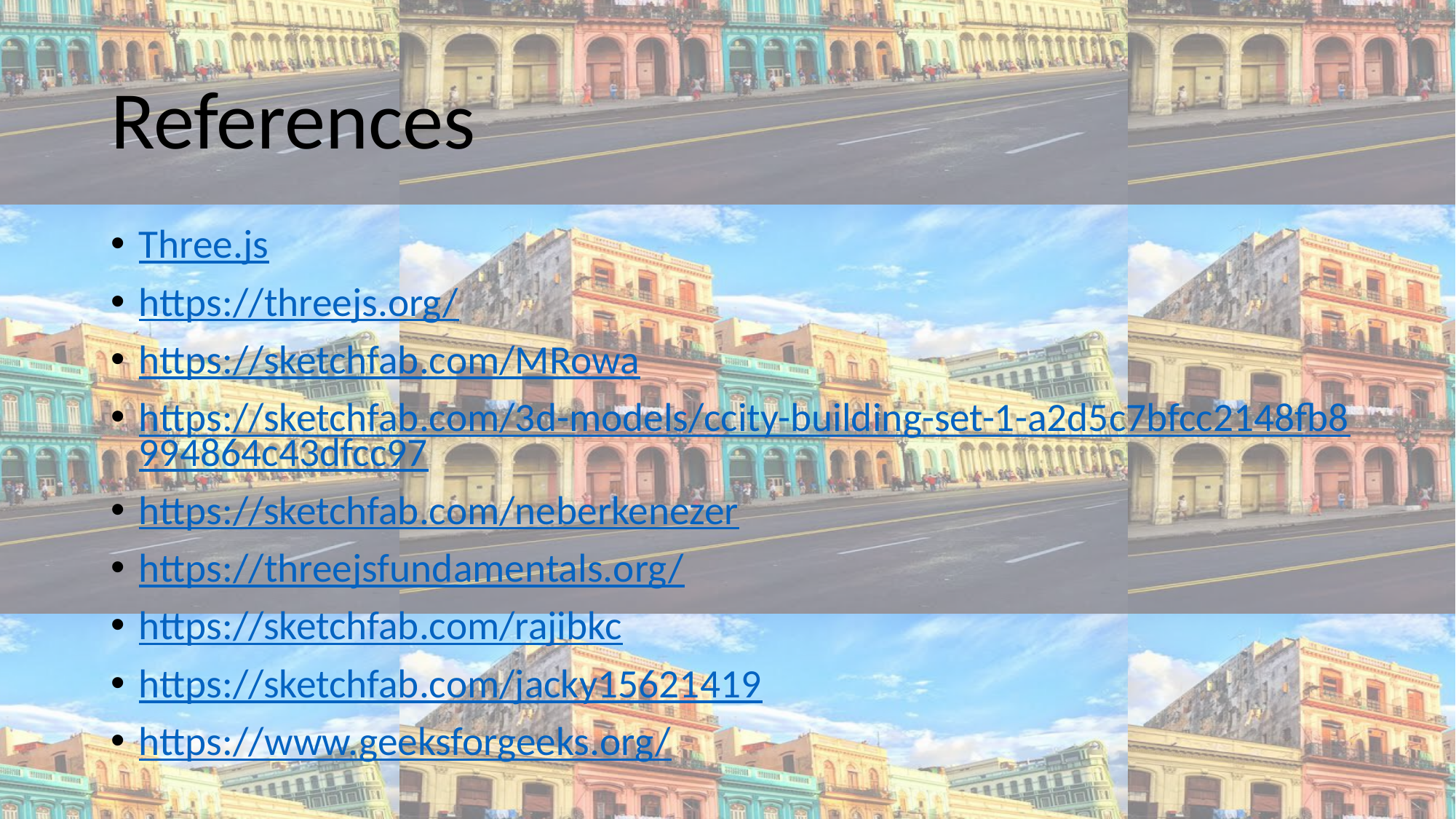

# References
Three.js
https://threejs.org/
https://sketchfab.com/MRowa
https://sketchfab.com/3d-models/ccity-building-set-1-a2d5c7bfcc2148fb8994864c43dfcc97
https://sketchfab.com/neberkenezer
https://threejsfundamentals.org/
https://sketchfab.com/rajibkc
https://sketchfab.com/jacky15621419
https://www.geeksforgeeks.org/